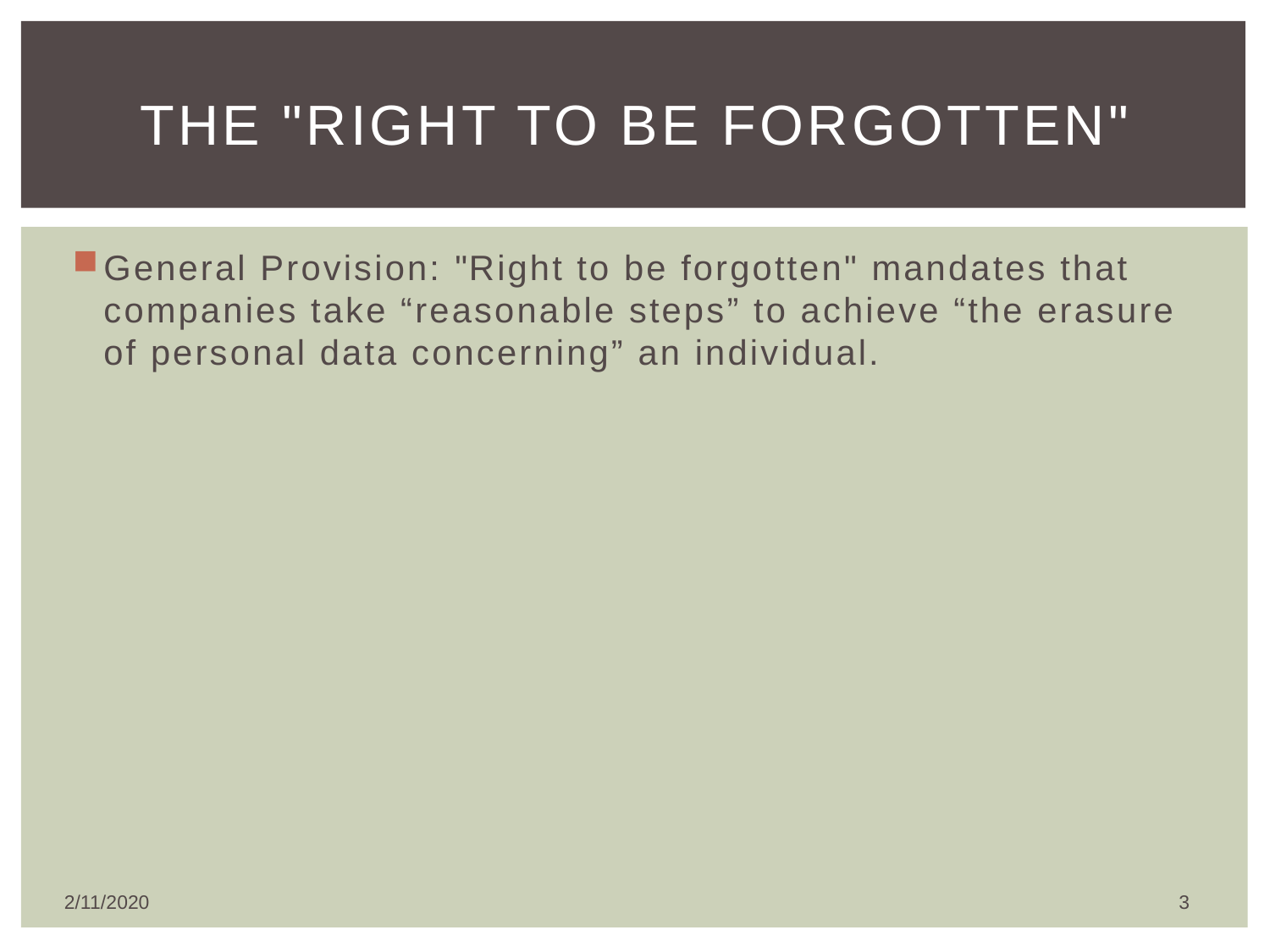

# The "Right to be forgotten"
General Provision: "Right to be forgotten" mandates that companies take “reasonable steps” to achieve “the erasure of personal data concerning” an individual.
3
2/11/2020